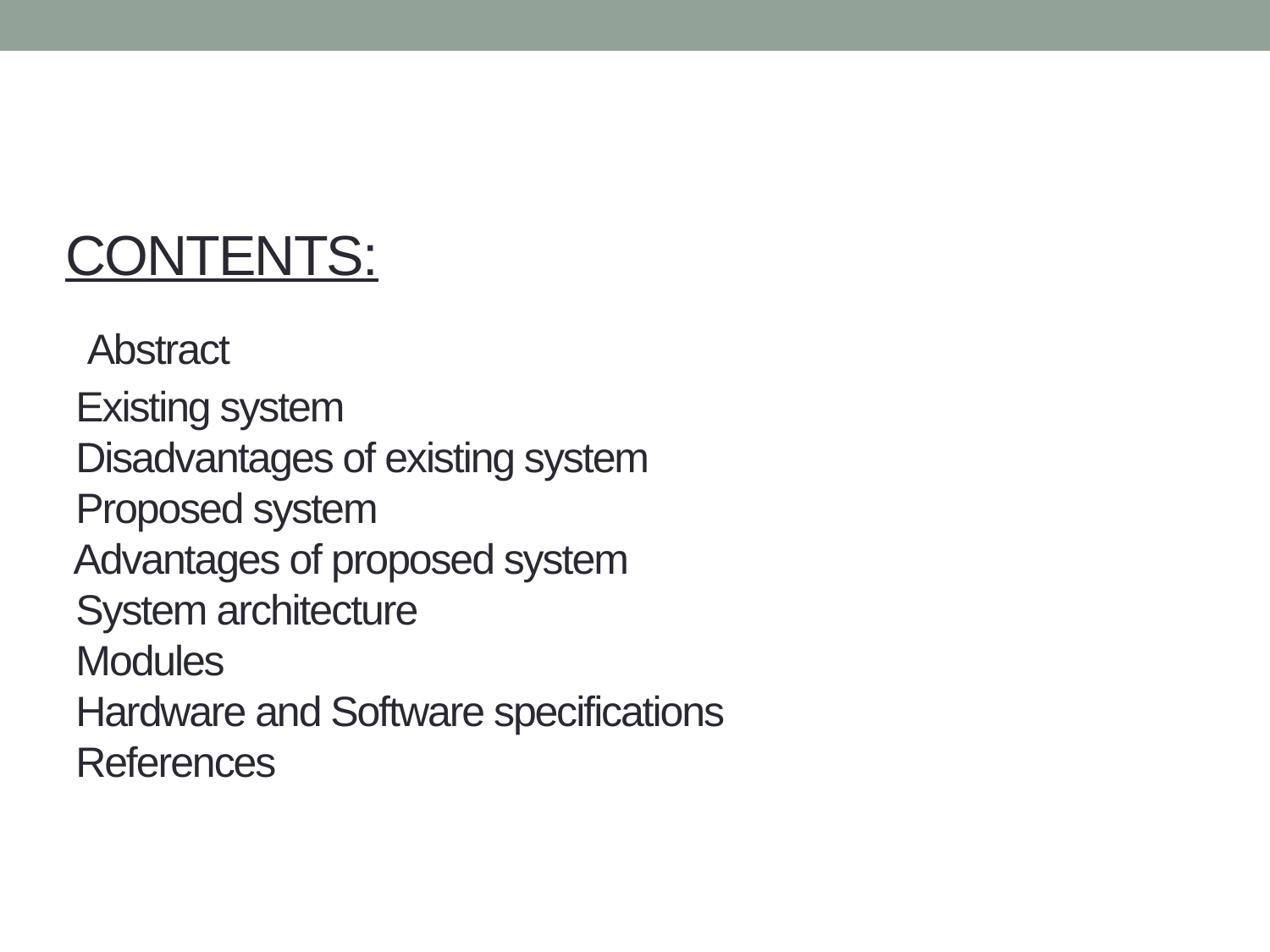

# CONTENTS: Abstract Existing system Disadvantages of existing system Proposed system Advantages of proposed system System architecture Modules Hardware and Software specifications References